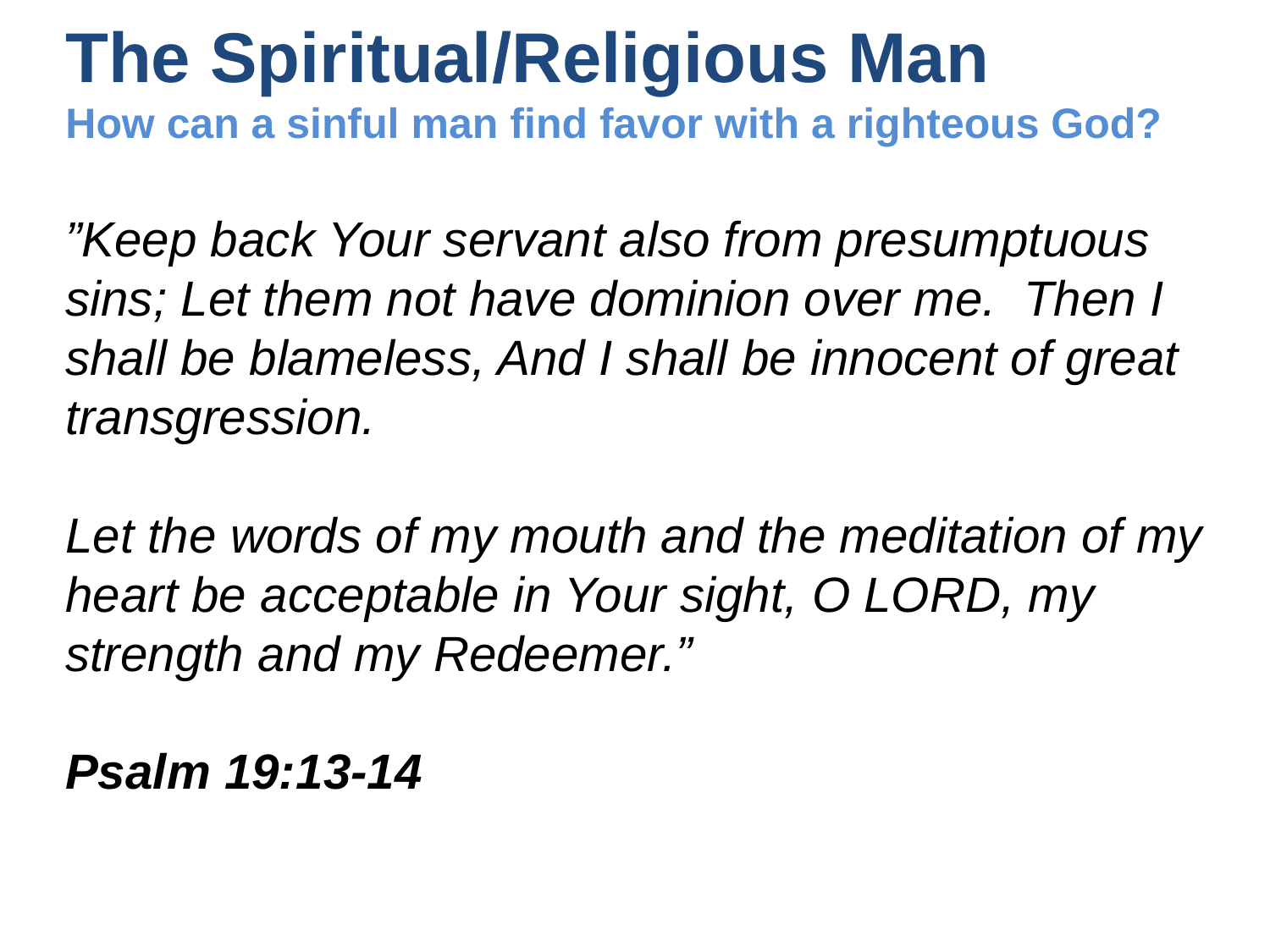

The Spiritual/Religious Man
How can a sinful man find favor with a righteous God?
”Keep back Your servant also from presumptuous sins; Let them not have dominion over me.  Then I shall be blameless, And I shall be innocent of great transgression.

Let the words of my mouth and the meditation of my heart be acceptable in Your sight, O LORD, my strength and my Redeemer.”

Psalm 19:13-14